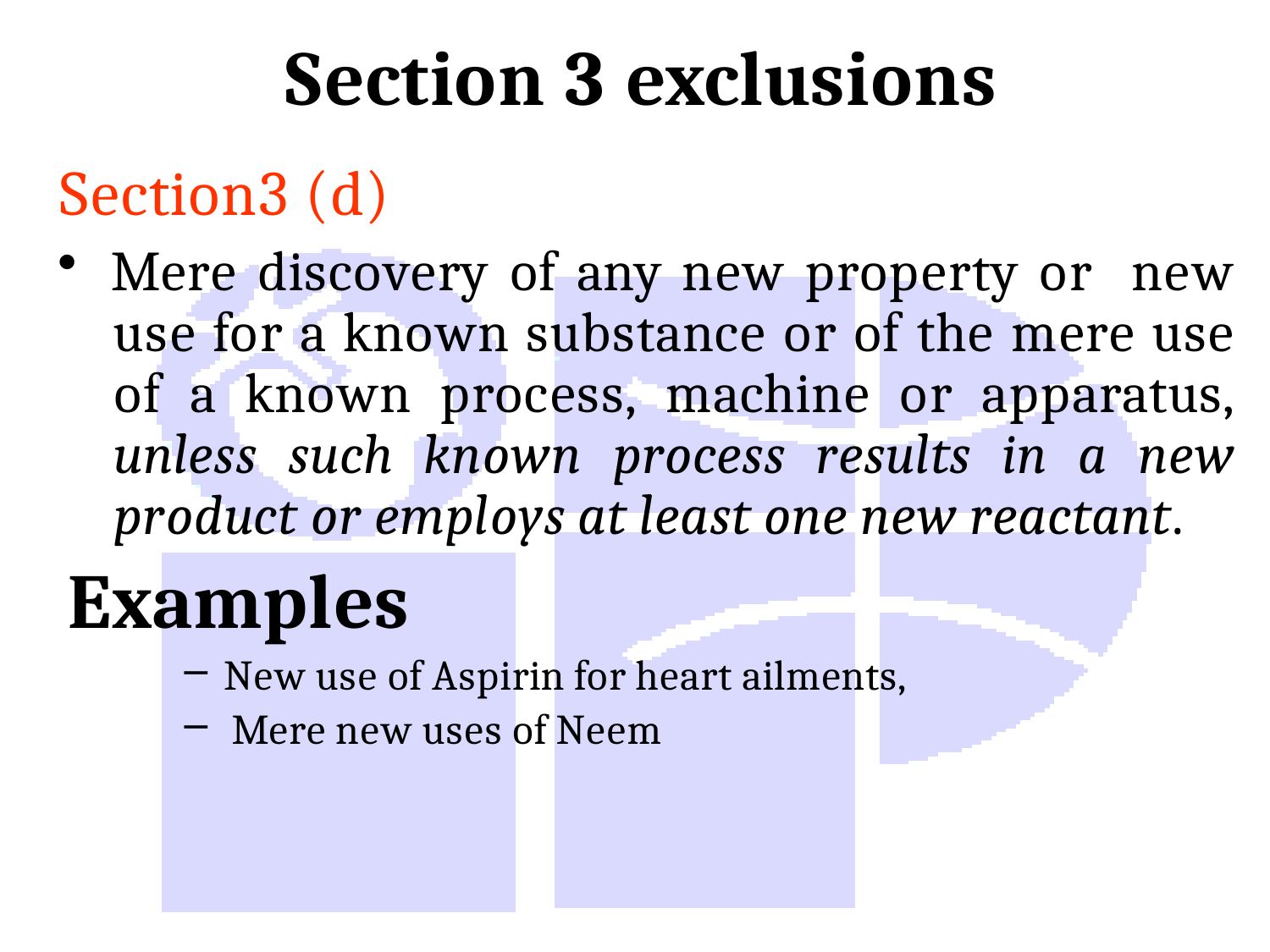

# Section 3 exclusions
Section3 (d)
Mere discovery of any new property or  new use for a known substance or of the mere use of a known process, machine or apparatus, unless such known process results in a new product or employs at least one new reactant.
 Examples
New use of Aspirin for heart ailments,
 Mere new uses of Neem